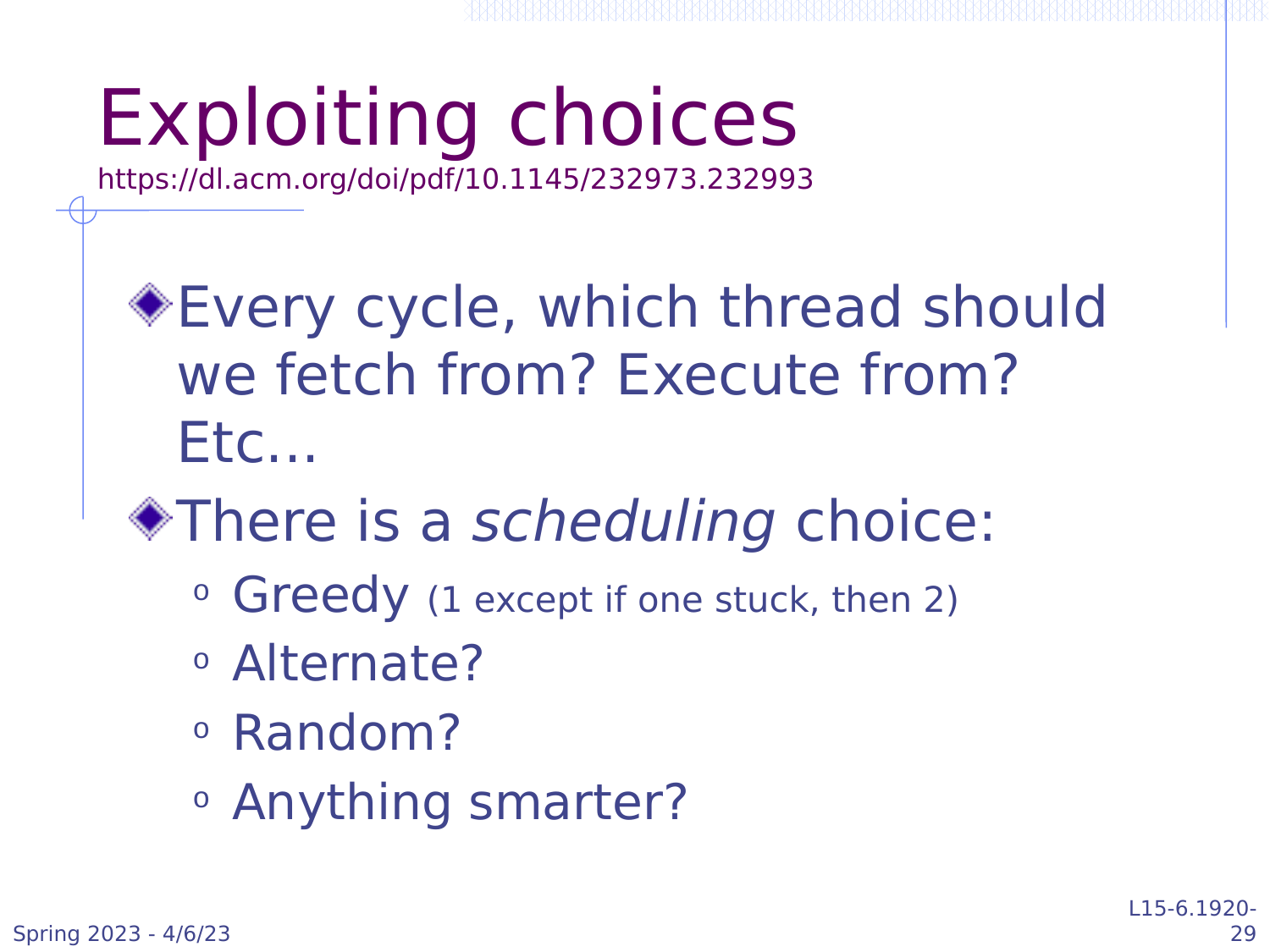

# Exploiting choices https://dl.acm.org/doi/pdf/10.1145/232973.232993
Every cycle, which thread should we fetch from? Execute from? Etc...
There is a scheduling choice:
Greedy (1 except if one stuck, then 2)
Alternate?
Random?
Anything smarter?
Spring 2023 - 4/6/23
L15-6.1920-
29